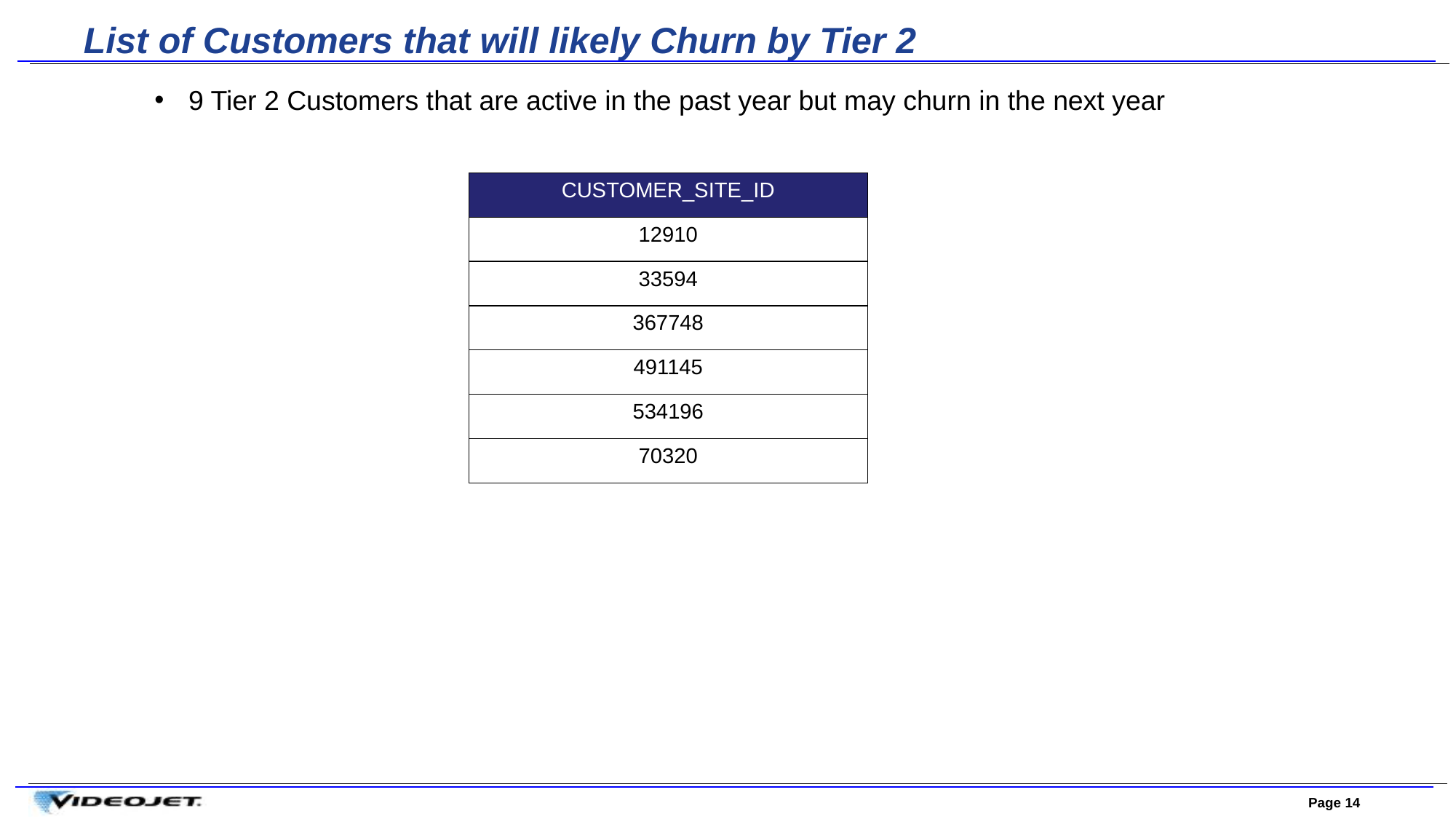

# List of Customers that will likely Churn by Tier 2
9 Tier 2 Customers that are active in the past year but may churn in the next year
| CUSTOMER\_SITE\_ID |
| --- |
| 12910 |
| 33594 |
| 367748 |
| 491145 |
| 534196 |
| 70320 |